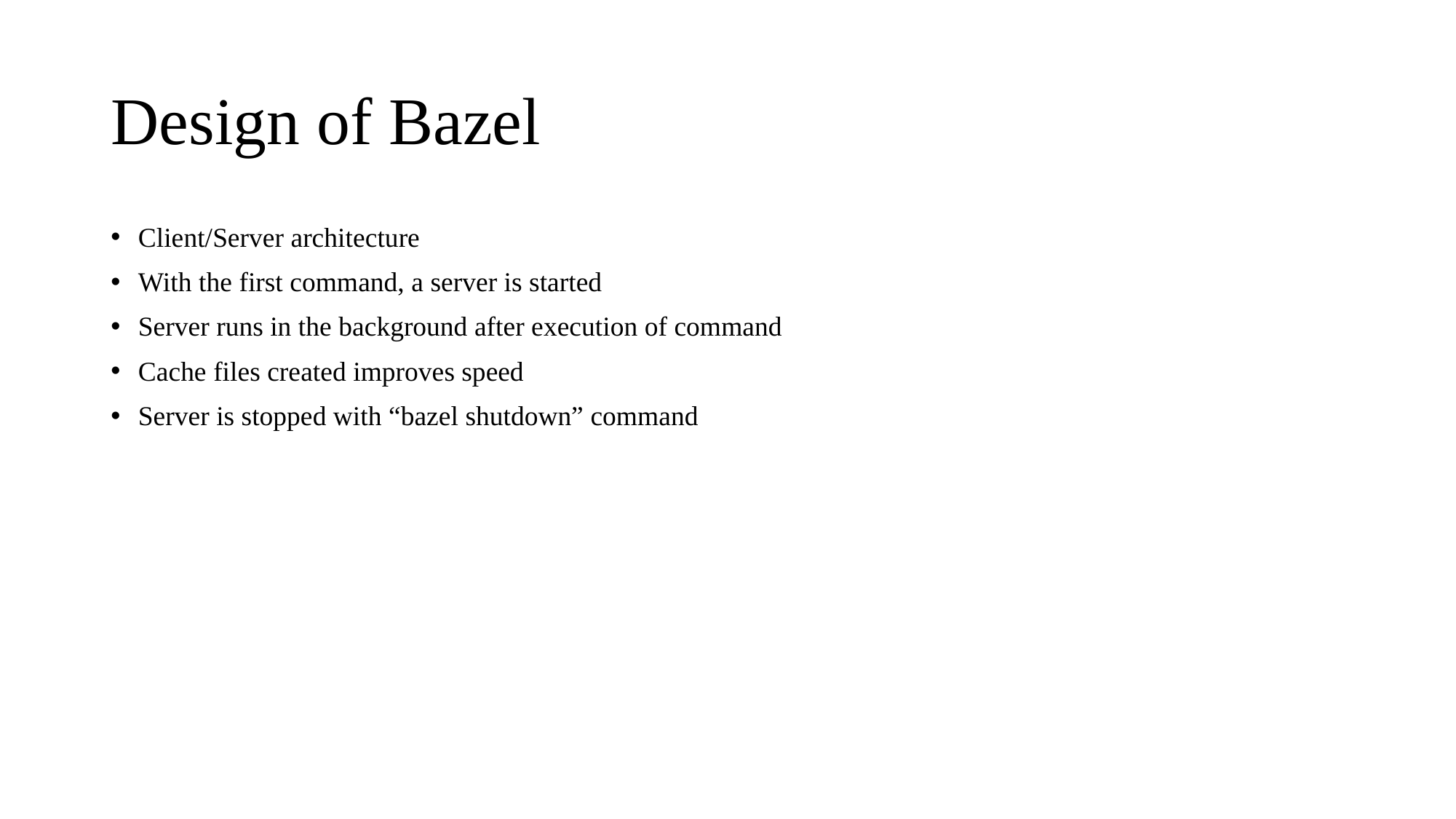

# Design of Bazel
Client/Server architecture
With the first command, a server is started
Server runs in the background after execution of command
Cache files created improves speed
Server is stopped with “bazel shutdown” command